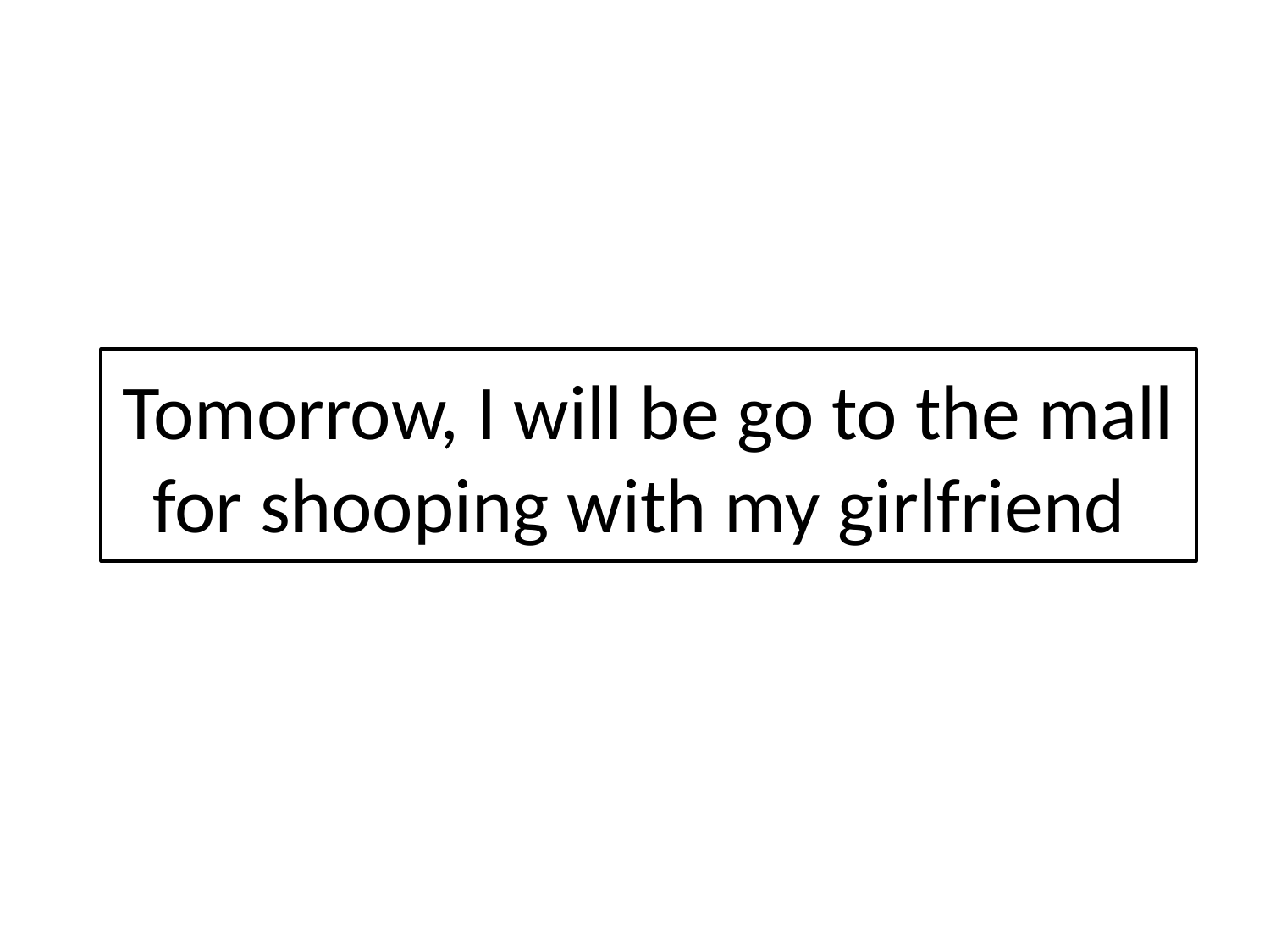

# Tomorrow, I will be go to the mall for shooping with my girlfriend